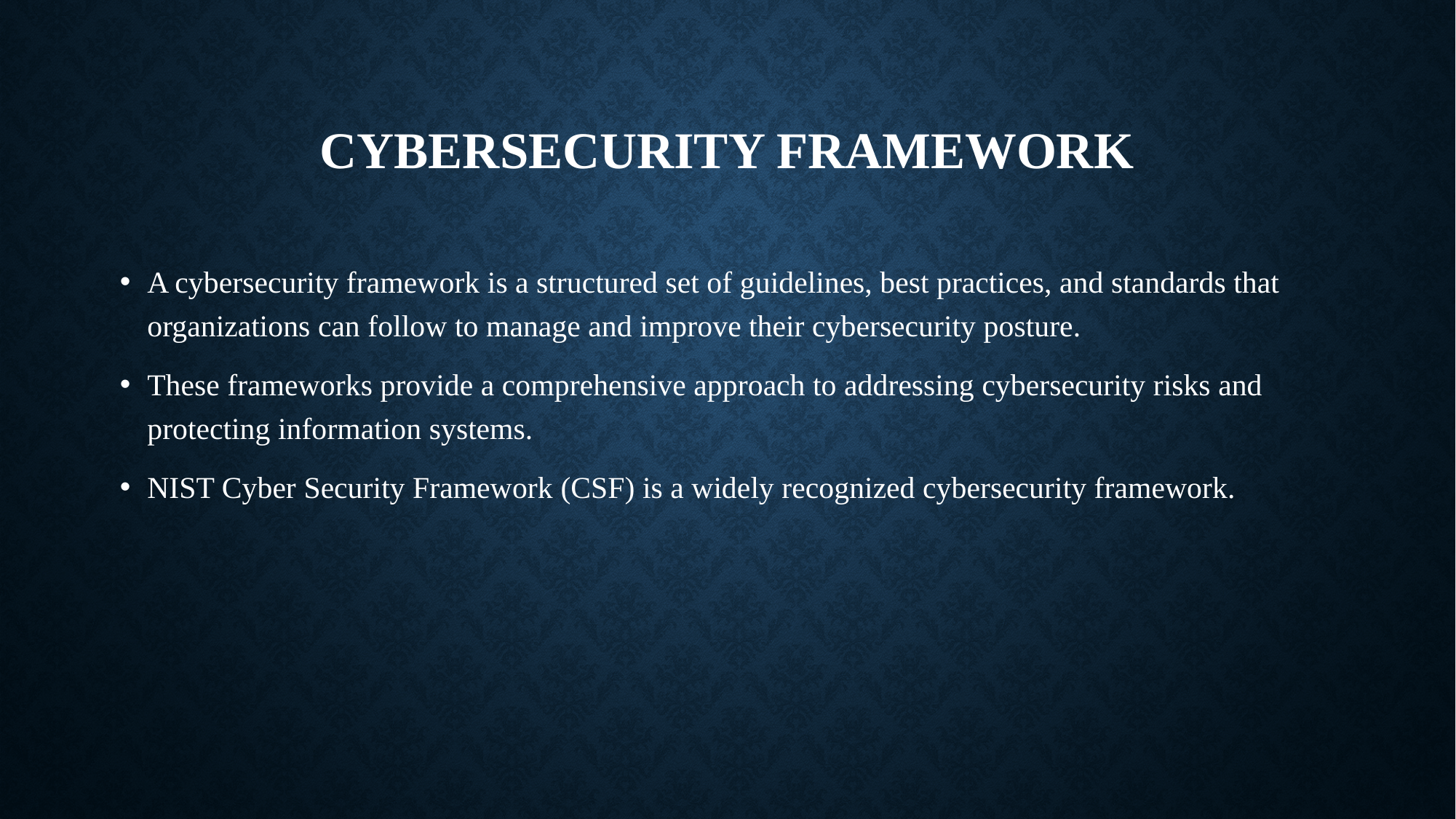

# Cybersecurity framework
A cybersecurity framework is a structured set of guidelines, best practices, and standards that organizations can follow to manage and improve their cybersecurity posture.
These frameworks provide a comprehensive approach to addressing cybersecurity risks and protecting information systems.
NIST Cyber Security Framework (CSF) is a widely recognized cybersecurity framework.